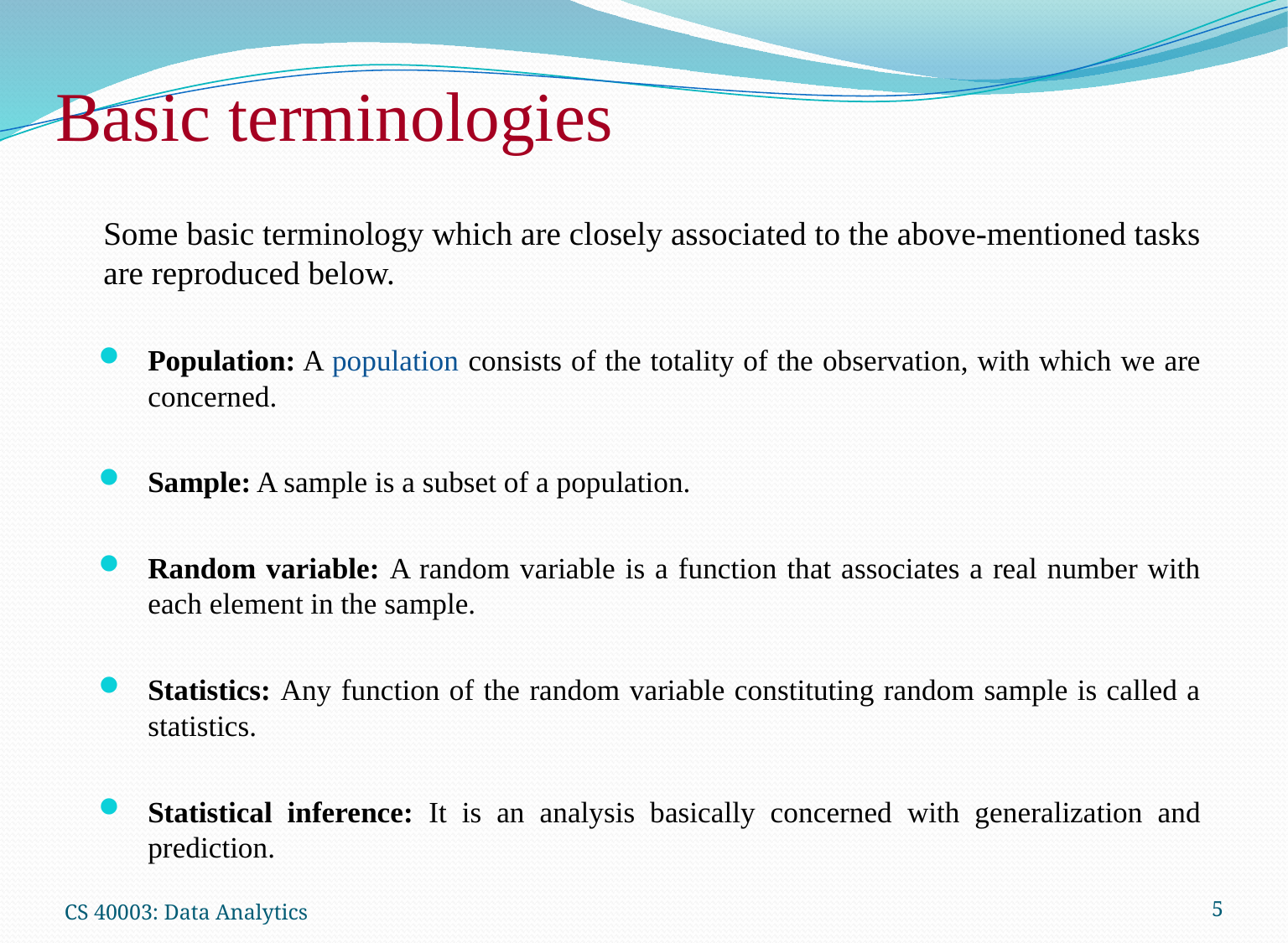

Basic terminologies
Some basic terminology which are closely associated to the above-mentioned tasks are reproduced below.

Population: A population consists of the totality of the observation, with which we are concerned.

Sample: A sample is a subset of a population.

Random variable: A random variable is a function that associates a real number with each element in the sample.

Statistics: Any function of the random variable constituting random sample is called a statistics.

Statistical inference: It is an analysis basically concerned with generalization and prediction.
CS 40003: Data Analytics
5